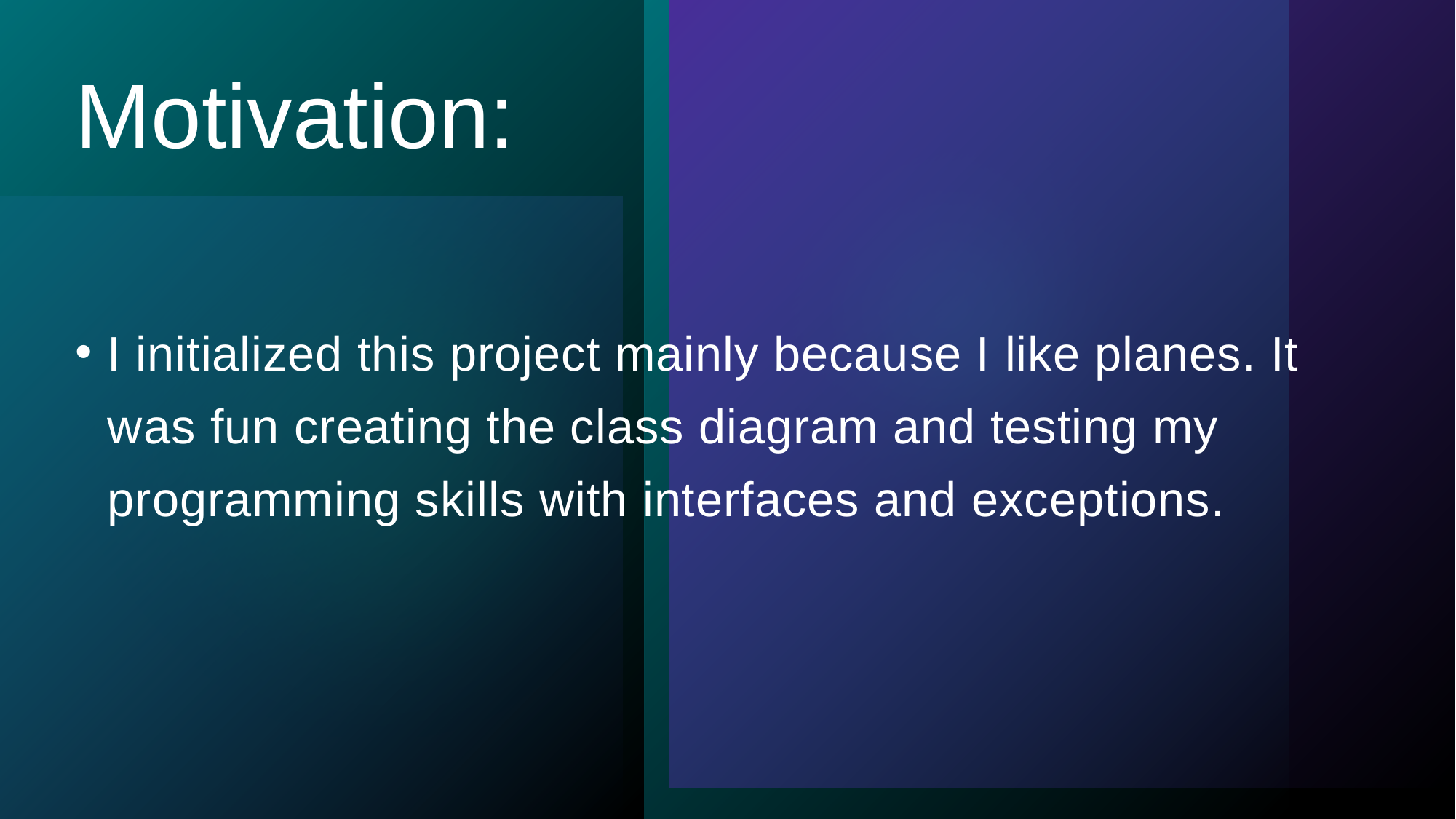

# Motivation:
I initialized this project mainly because I like planes. It was fun creating the class diagram and testing my programming skills with interfaces and exceptions.